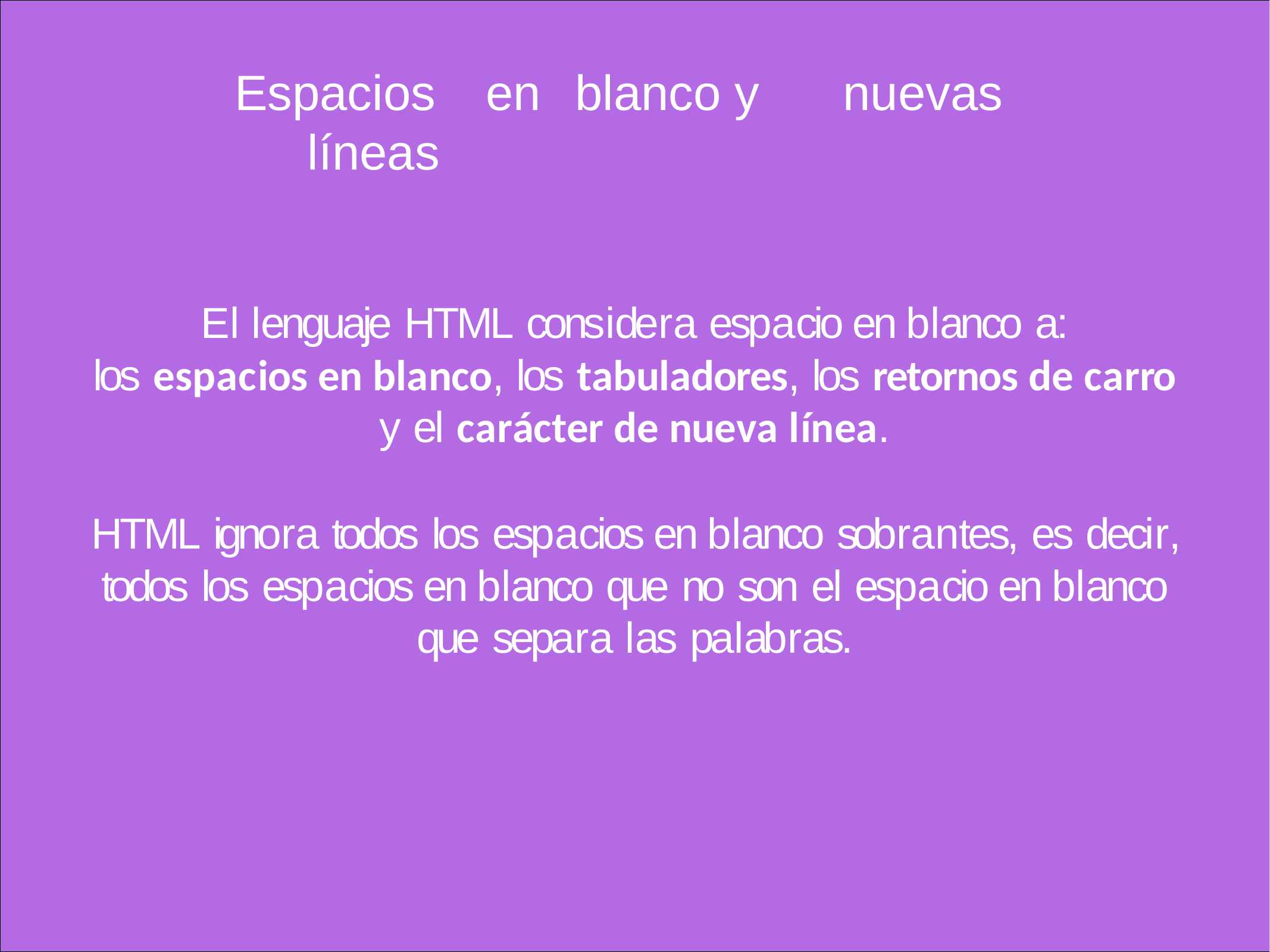

Espacios	en	blanco y	nuevas	líneas
El lenguaje HTML considera espacio en blanco a:
los espacios en blanco, los tabuladores, los retornos de carro
y el carácter de nueva línea.

HTML ignora todos los espacios en blanco sobrantes, es decir, todos los espacios en blanco que no son el espacio en blanco que separa las palabras.